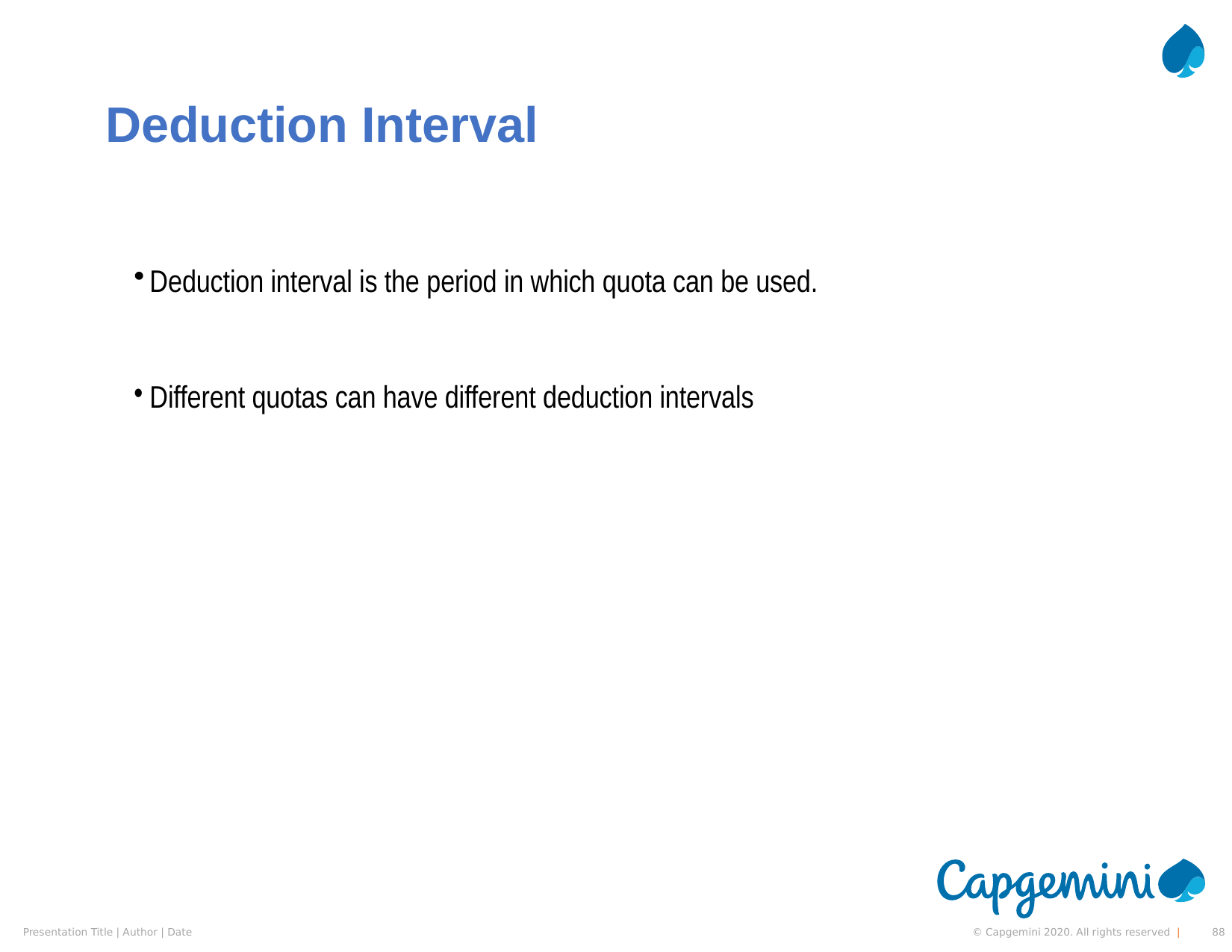

# Deduction Interval
Deduction interval is the period in which quota can be used.

Different quotas can have different deduction intervals